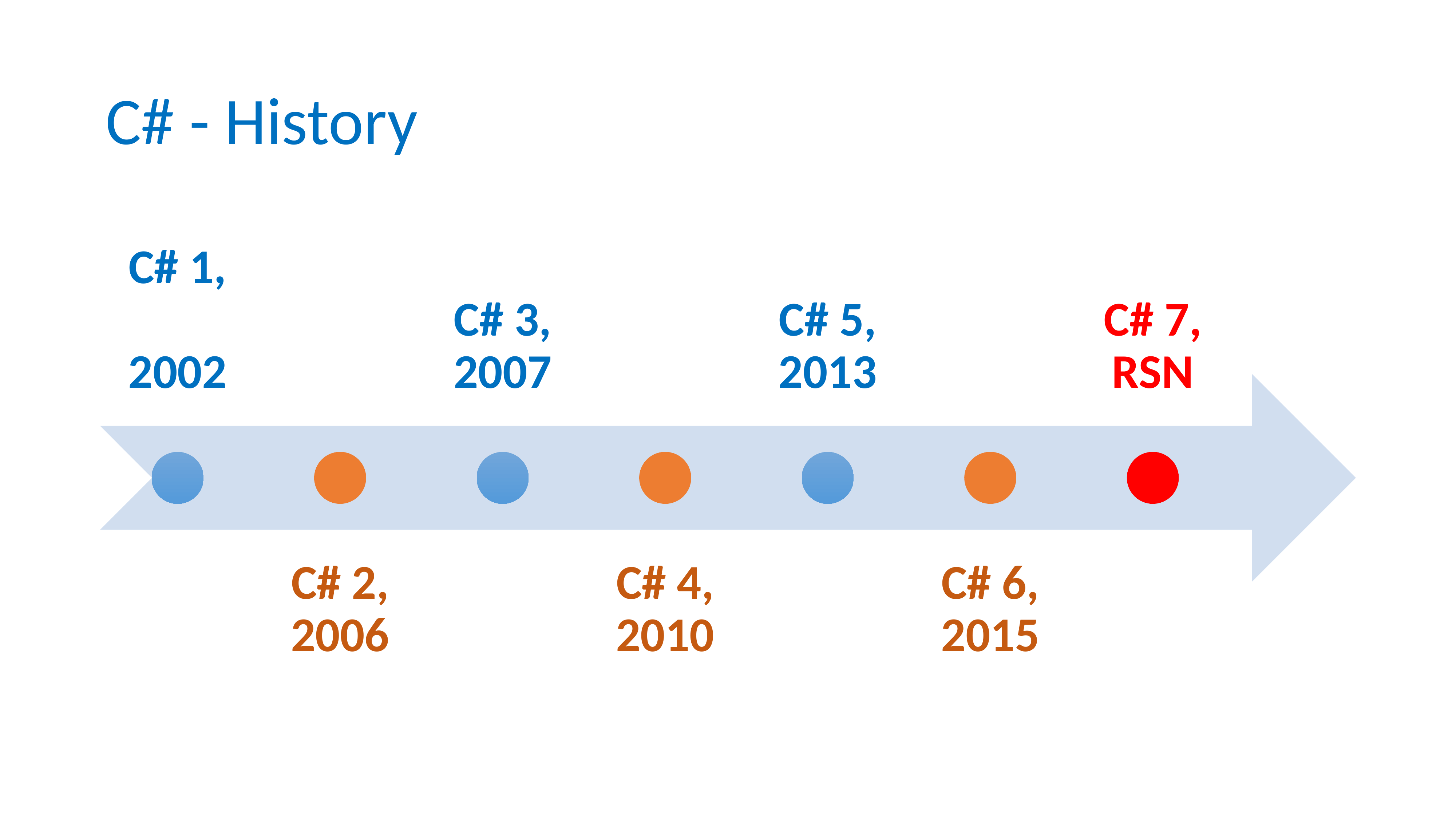

# C# - History
C# 1,  2002
C# 2, 2006
C# 3, 2007
C# 4, 2010
C# 5, 2013
C# 6, 2015
C# 7, RSN